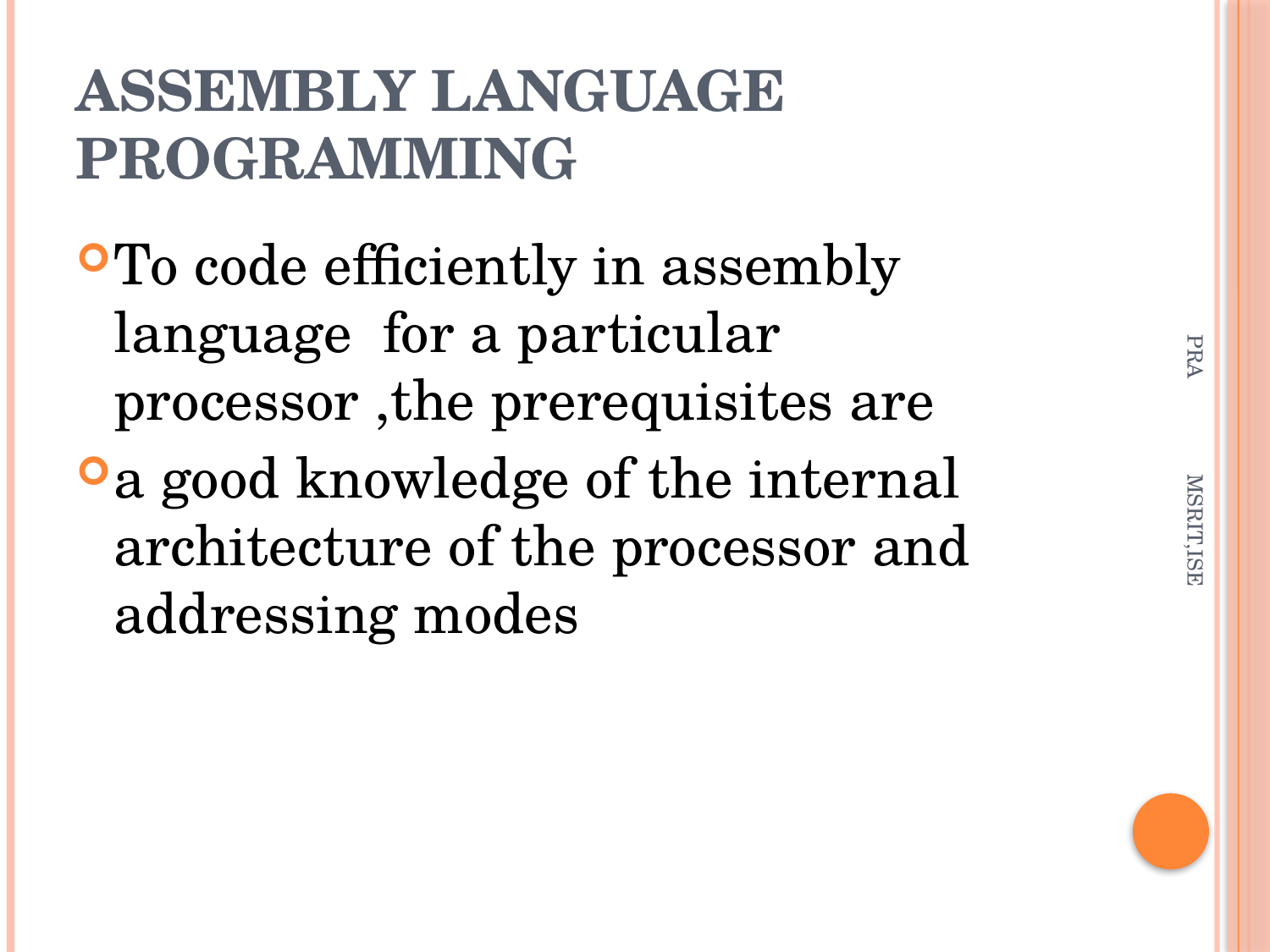

# ASSEMBLY LANGUAGE PROGRAMMING
To code efficiently in assembly language  for a particular processor ,the prerequisites are
a good knowledge of the internal architecture of the processor and addressing modes

PRA                MSRIT,ISE